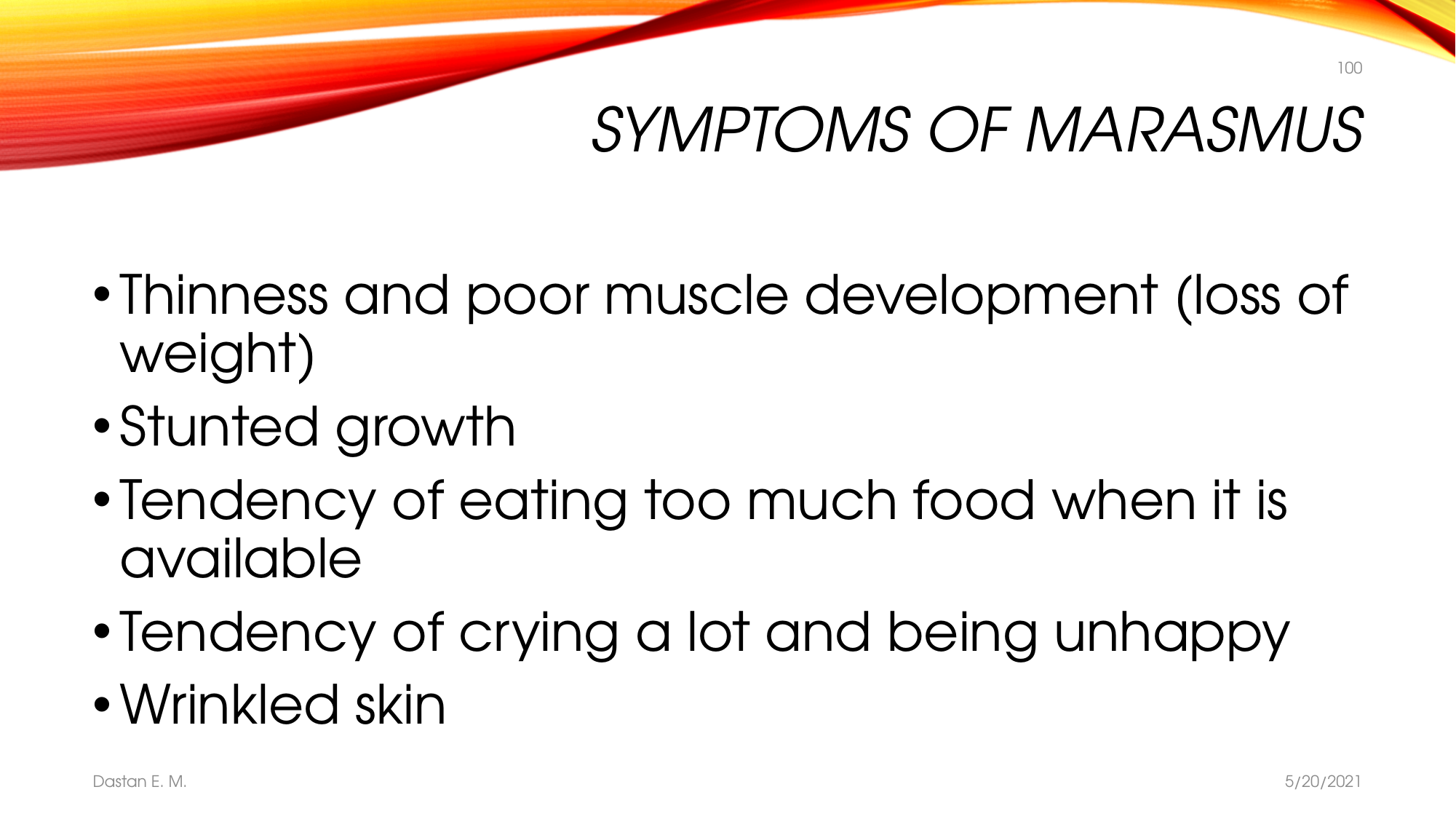

100
# Symptoms of Marasmus
Thinness and poor muscle development (loss of weight)
Stunted growth
Tendency of eating too much food when it is available
Tendency of crying a lot and being unhappy
Wrinkled skin

Dastan E. M.
5/20/2021